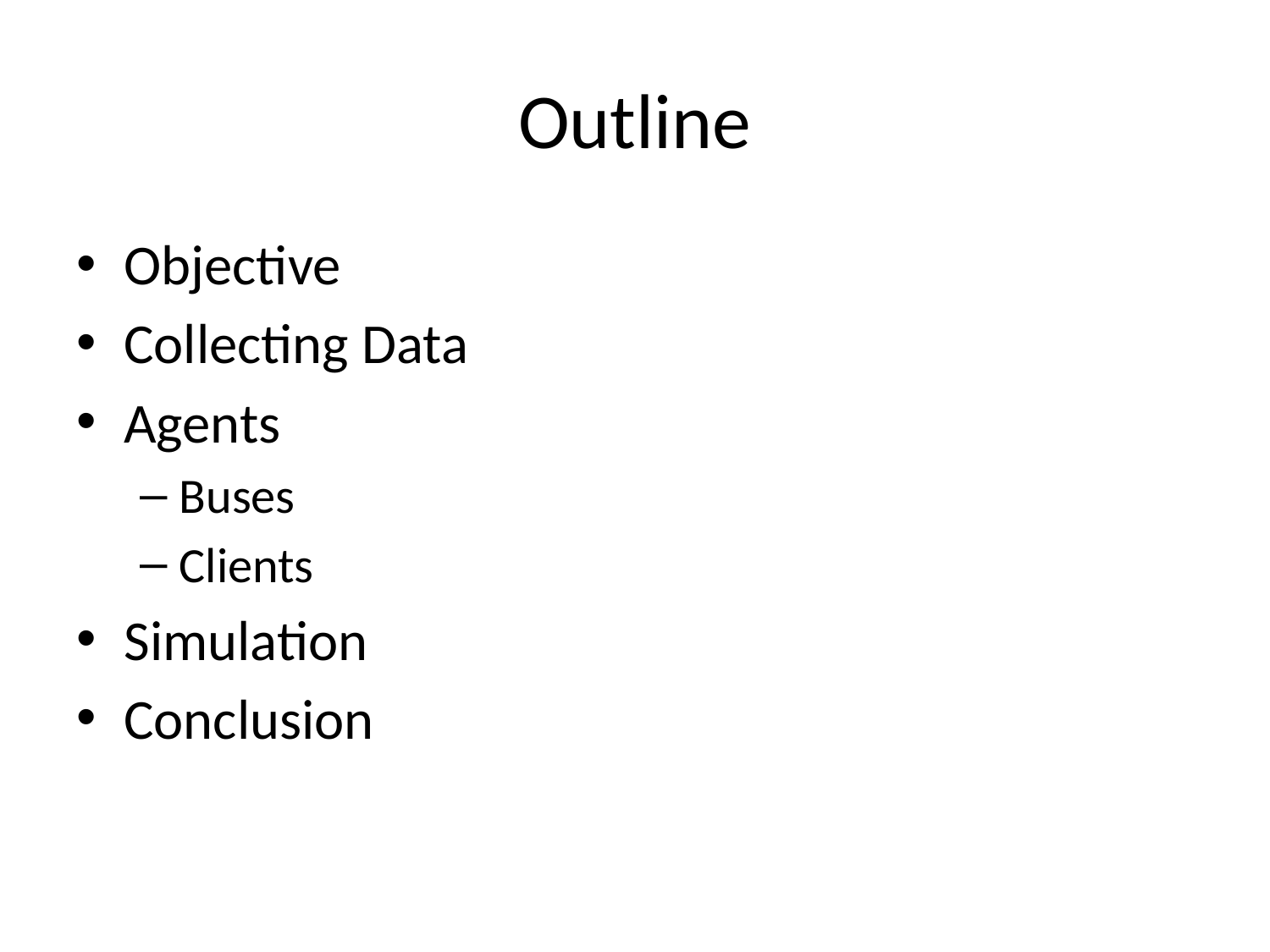

# Outline
Objective
Collecting Data
Agents
Buses
Clients
Simulation
Conclusion